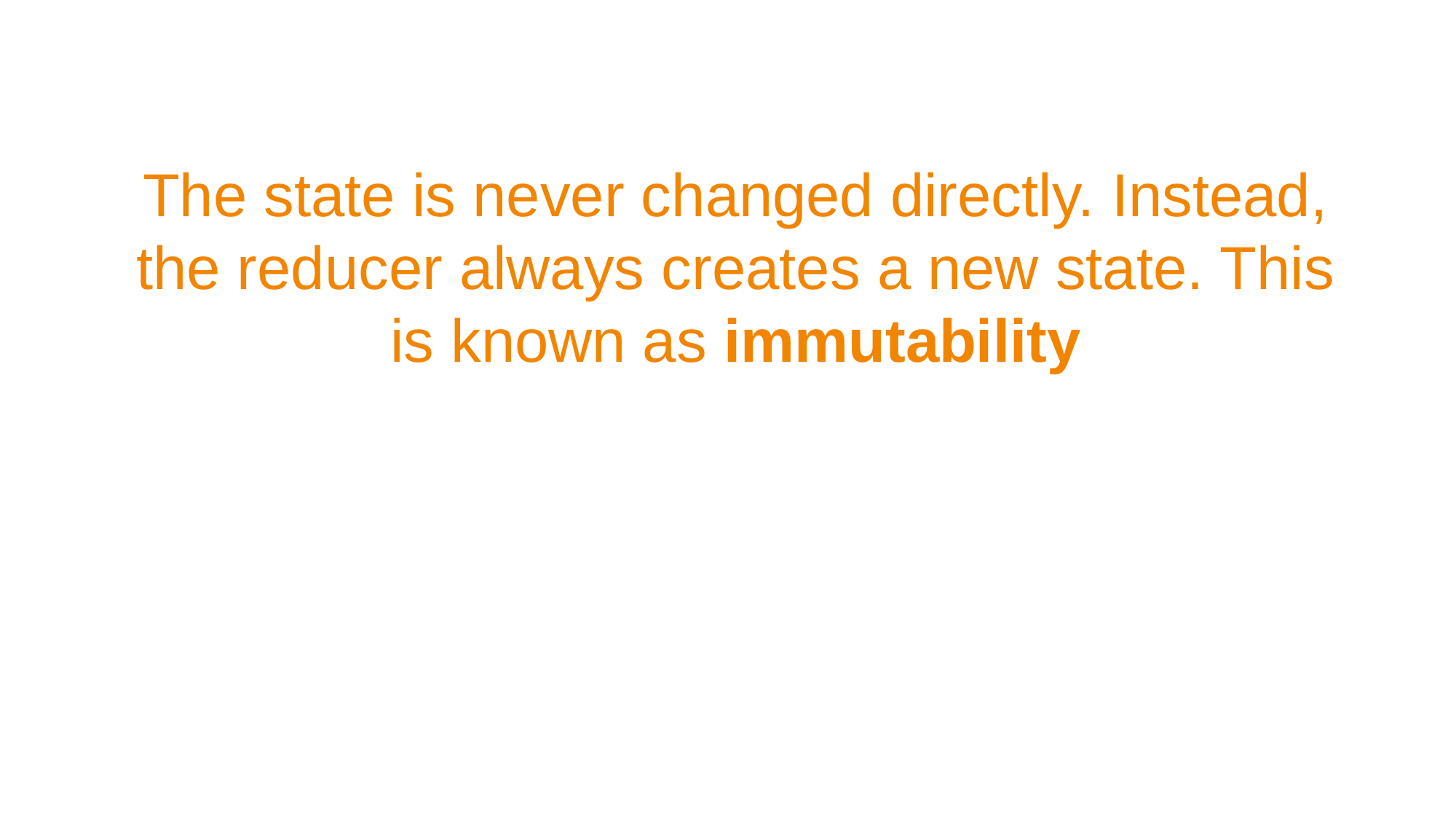

The state is never changed directly. Instead, the reducer always creates a new state. This is known as immutability